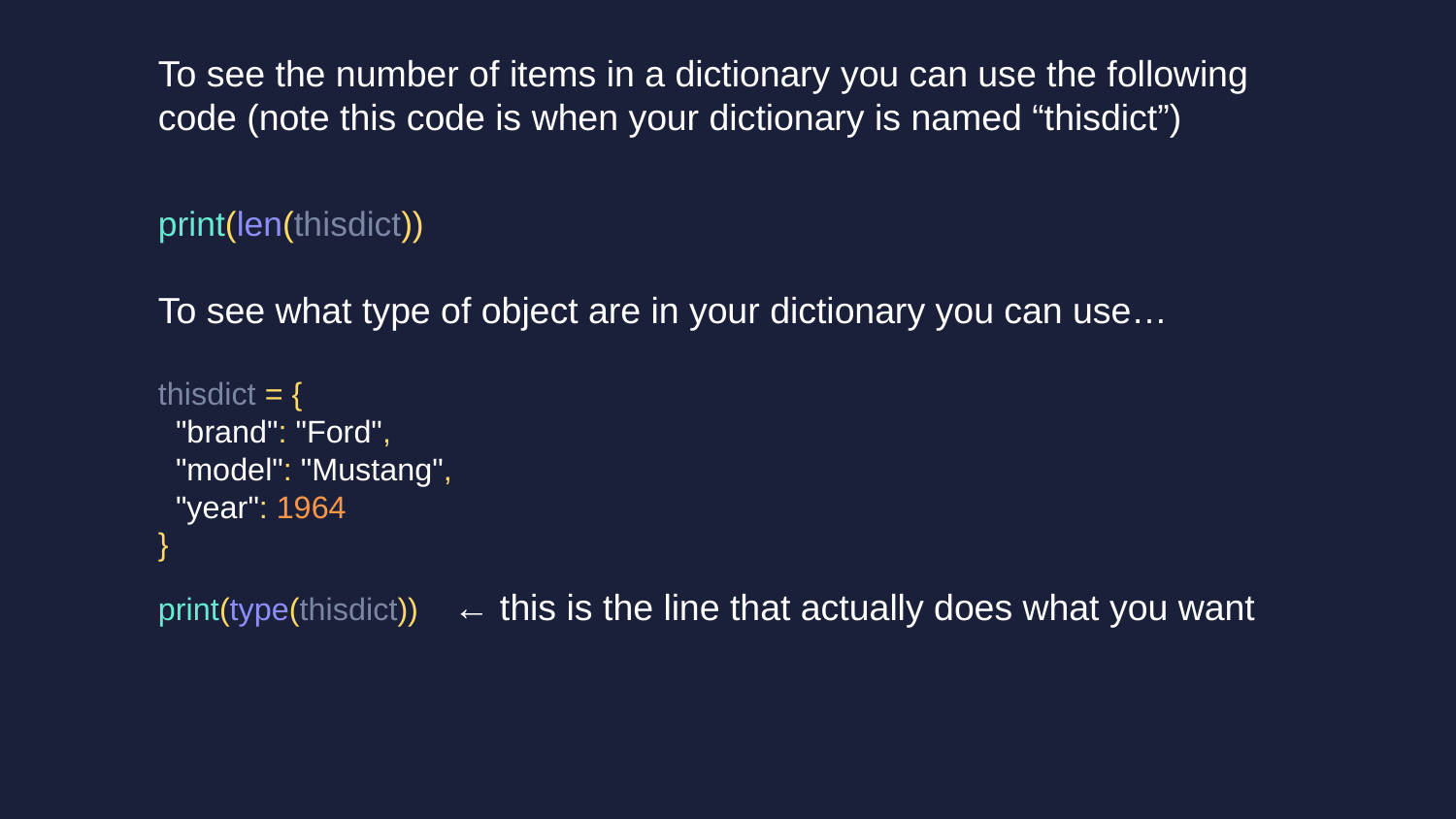

To see the number of items in a dictionary you can use the following code (note this code is when your dictionary is named “thisdict”)

print(len(thisdict))

To see what type of object are in your dictionary you can use…

thisdict = {
  "brand": "Ford",
  "model": "Mustang",
  "year": 1964
}
print(type(thisdict))    ← this is the line that actually does what you want